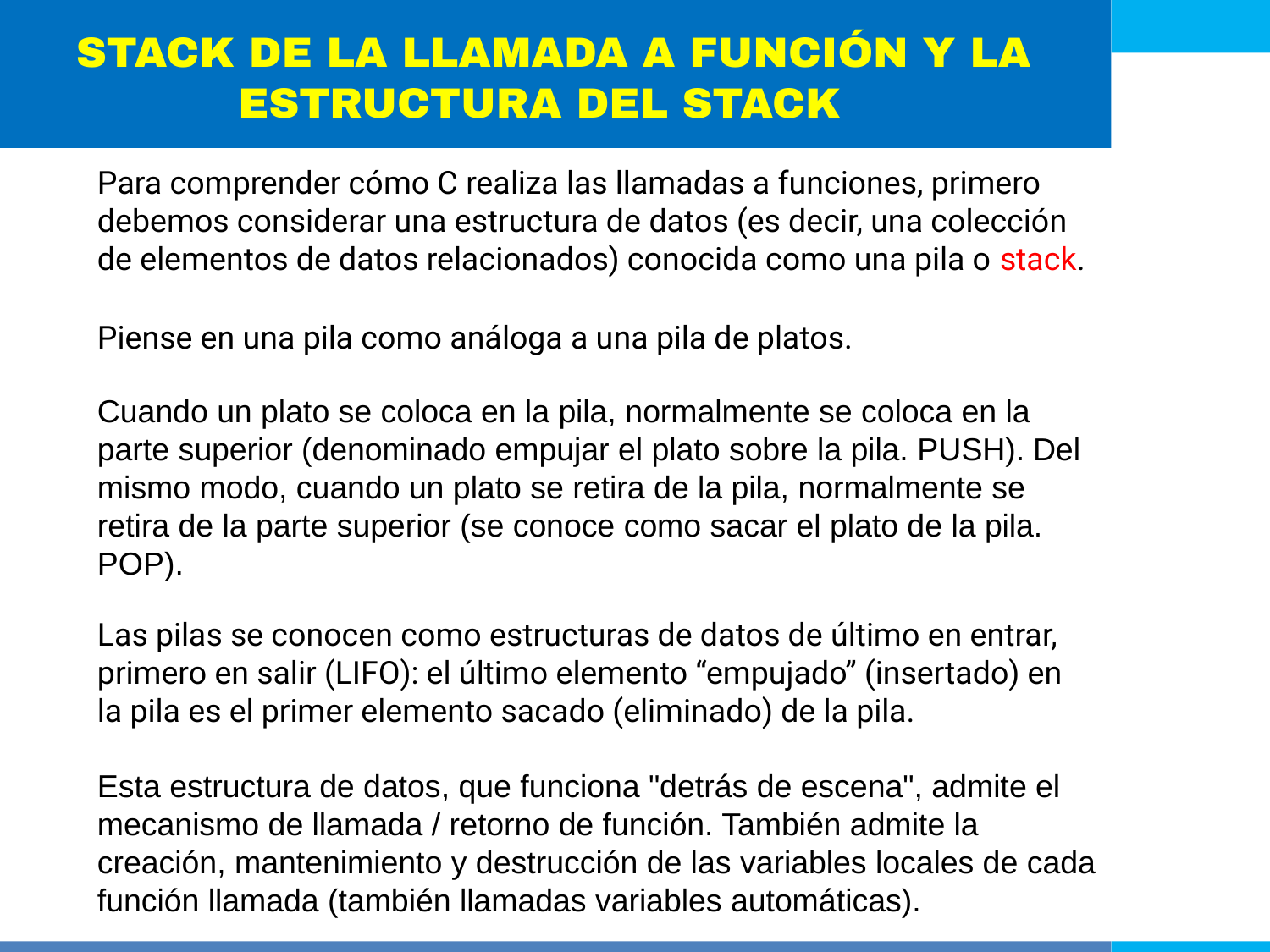

STACK DE LA LLAMADA A FUNCIÓN Y LA ESTRUCTURA DEL STACK
Para comprender cómo C realiza las llamadas a funciones, primero debemos considerar una estructura de datos (es decir, una colección de elementos de datos relacionados) conocida como una pila o stack.
Piense en una pila como análoga a una pila de platos.
Cuando un plato se coloca en la pila, normalmente se coloca en la parte superior (denominado empujar el plato sobre la pila. PUSH). Del mismo modo, cuando un plato se retira de la pila, normalmente se retira de la parte superior (se conoce como sacar el plato de la pila. POP).
Las pilas se conocen como estructuras de datos de último en entrar, primero en salir (LIFO): el último elemento “empujado” (insertado) en la pila es el primer elemento sacado (eliminado) de la pila.
Esta estructura de datos, que funciona "detrás de escena", admite el mecanismo de llamada / retorno de función. También admite la creación, mantenimiento y destrucción de las variables locales de cada función llamada (también llamadas variables automáticas).